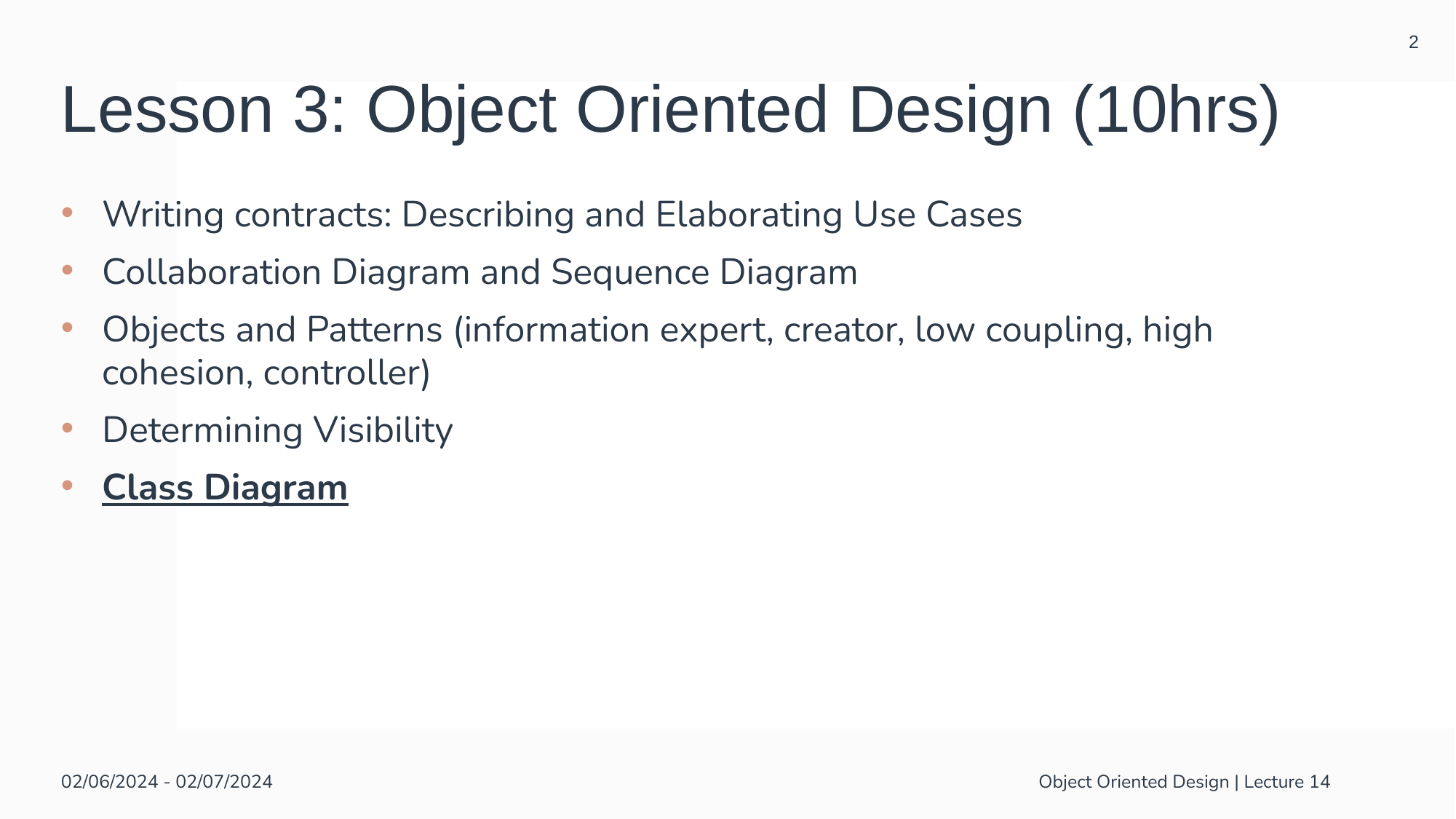

2
# Lesson 3: Object Oriented Design (10hrs)
Writing contracts: Describing and Elaborating Use Cases
Collaboration Diagram and Sequence Diagram
Objects and Patterns (information expert, creator, low coupling, high cohesion, controller)
Determining Visibility
Class Diagram
02/06/2024 - 02/07/2024
Object Oriented Design | Lecture 14